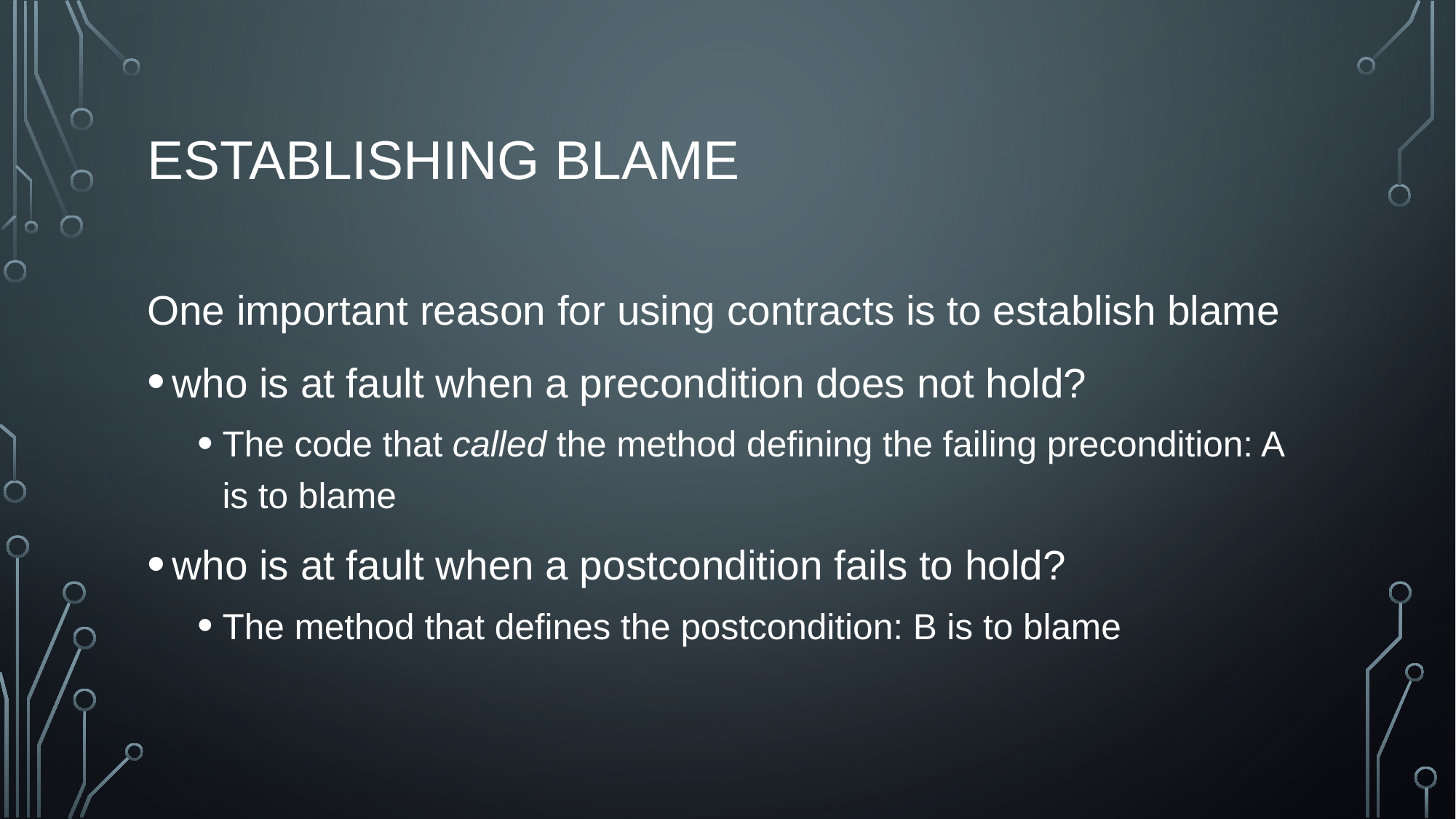

# Establishing blame
One important reason for using contracts is to establish blame
who is at fault when a precondition does not hold?
The code that called the method defining the failing precondition: A is to blame
who is at fault when a postcondition fails to hold?
The method that defines the postcondition: B is to blame